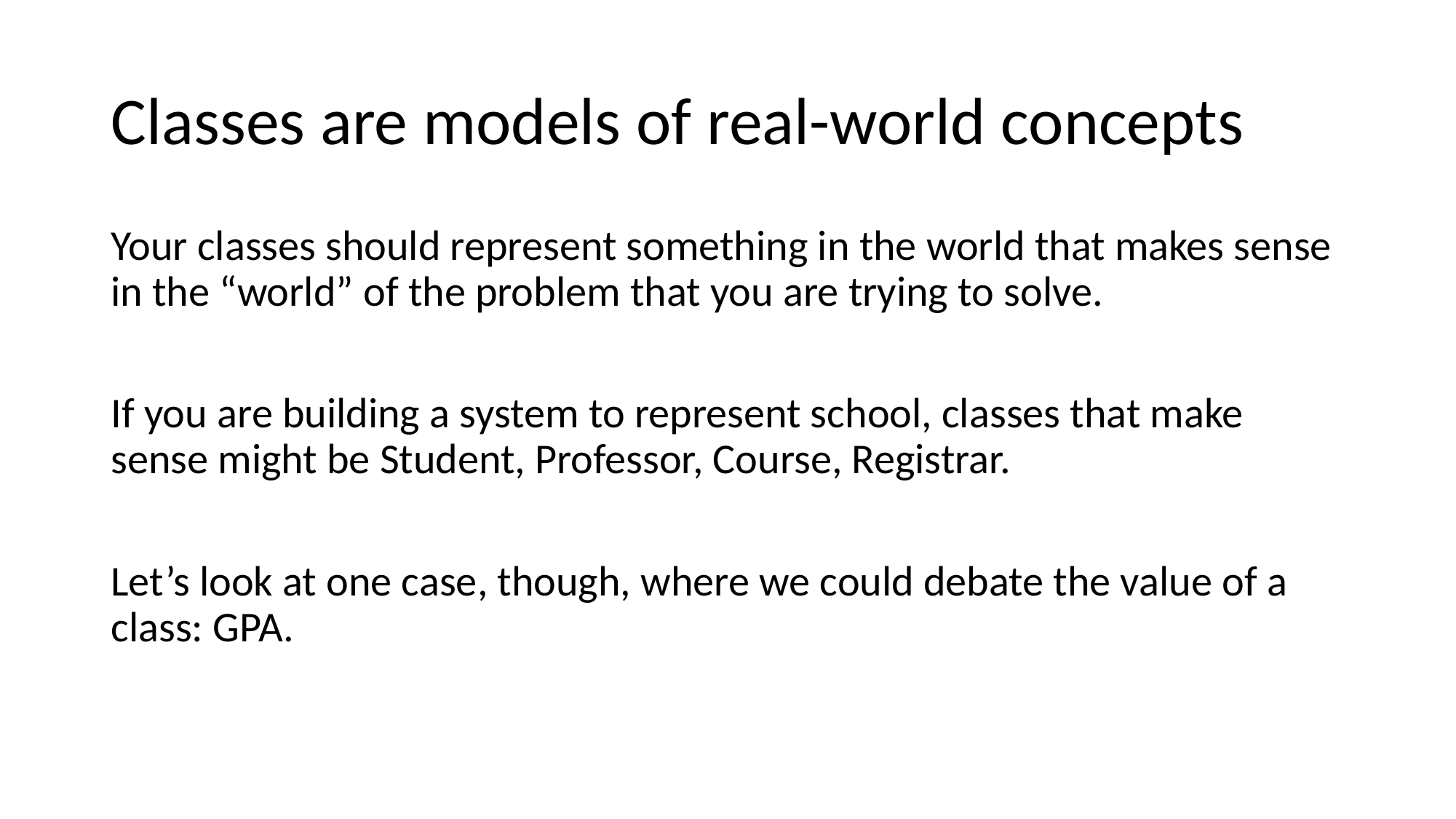

# Classes are models of real-world concepts
Your classes should represent something in the world that makes sense in the “world” of the problem that you are trying to solve.

If you are building a system to represent school, classes that make sense might be Student, Professor, Course, Registrar.

Let’s look at one case, though, where we could debate the value of a class: GPA.